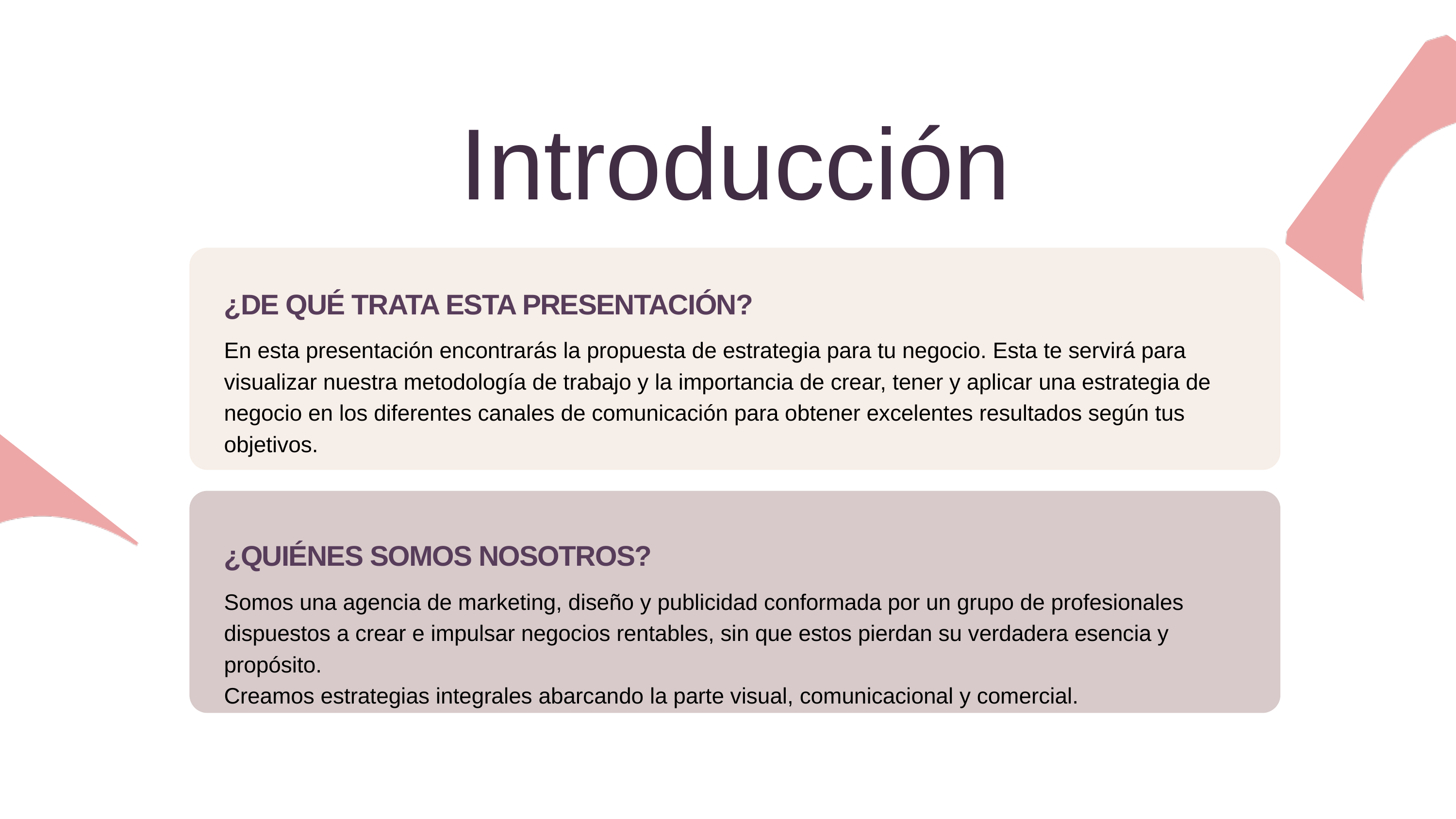

Introducción

¿DE QUÉ TRATA ESTA PRESENTACIÓN?
En esta presentación encontrarás la propuesta de estrategia para tu negocio. Esta te servirá para visualizar nuestra metodología de trabajo y la importancia de crear, tener y aplicar una estrategia de negocio en los diferentes canales de comunicación para obtener excelentes resultados según tus objetivos.

¿QUIÉNES SOMOS NOSOTROS?
Somos una agencia de marketing, diseño y publicidad conformada por un grupo de profesionales dispuestos a crear e impulsar negocios rentables, sin que estos pierdan su verdadera esencia y propósito.
Creamos estrategias integrales abarcando la parte visual, comunicacional y comercial.